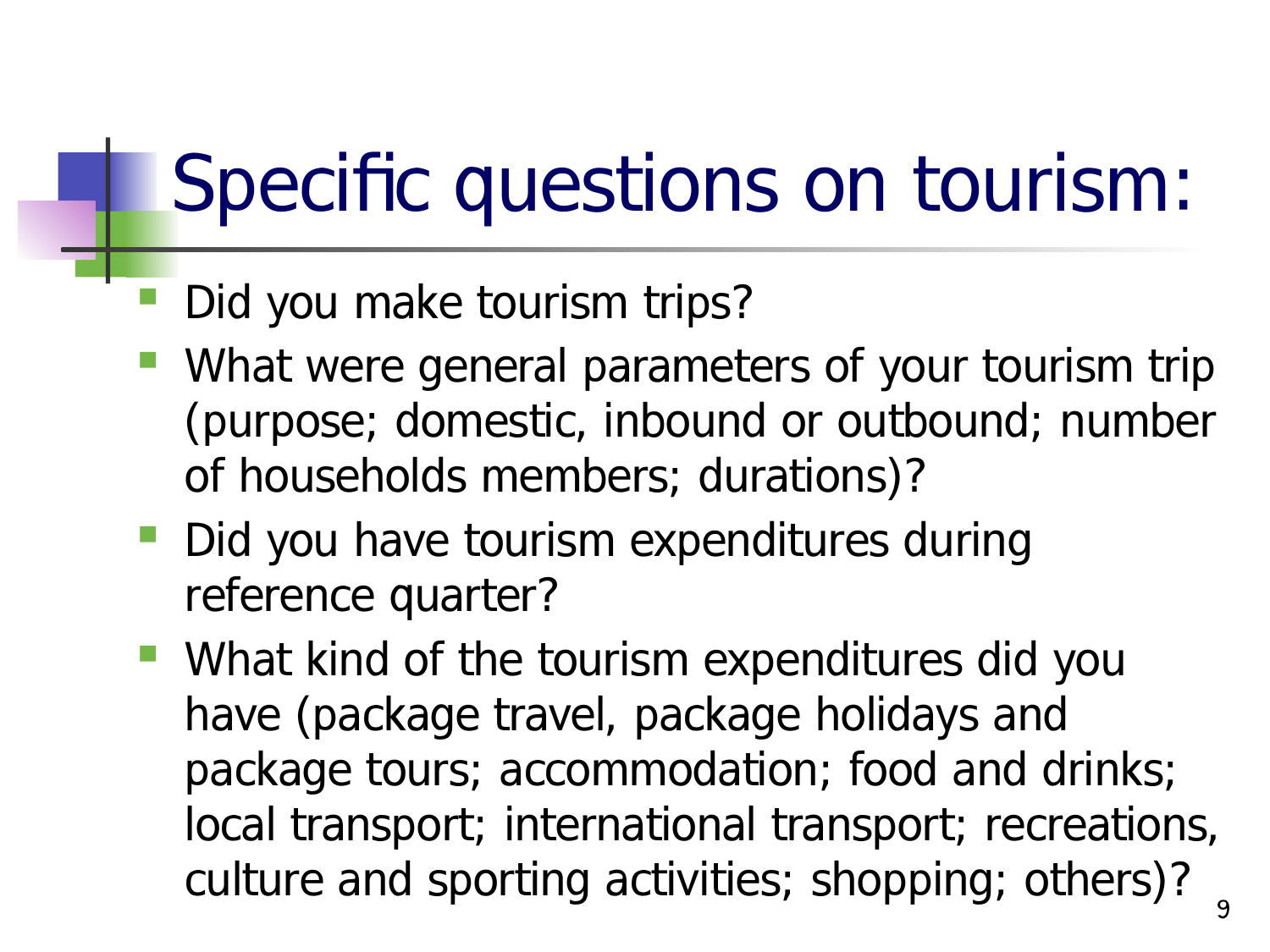

# Specific questions on tourism:
Did you make tourism trips?
What were general parameters of your tourism trip (purpose; domestic, inbound or outbound; number of households members; durations)?
Did you have tourism expenditures during reference quarter?
What kind of the tourism expenditures did you have (package travel, package holidays and package tours; accommodation; food and drinks; local transport; international transport; recreations, culture and sporting activities; shopping; others)?
9